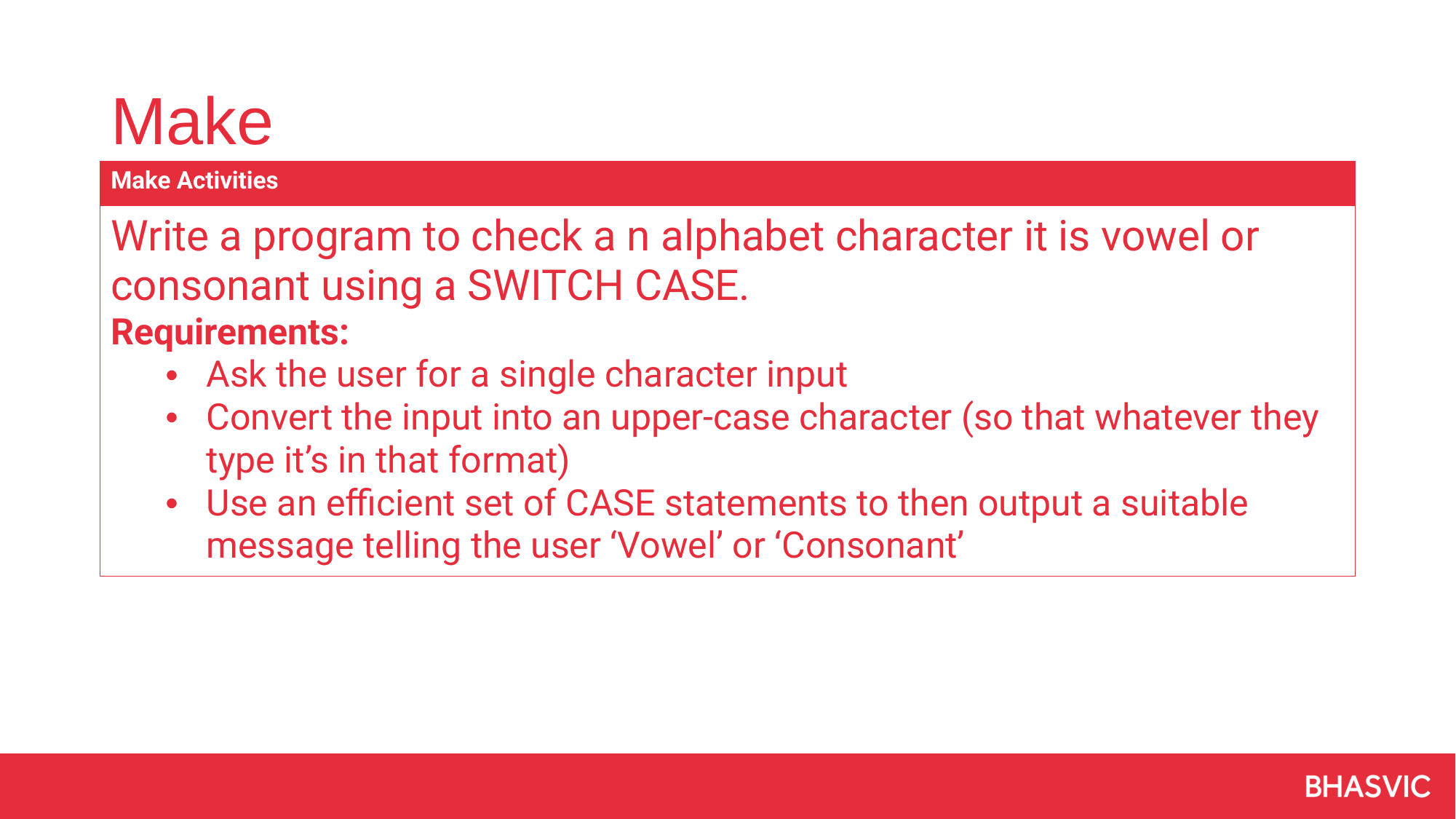

# Make
| Make Activities |
| --- |
| Write a program to check a n alphabet character it is vowel or consonant using a SWITCH CASE. Requirements: Ask the user for a single character input Convert the input into an upper-case character (so that whatever they type it’s in that format) Use an efficient set of CASE statements to then output a suitable message telling the user ‘Vowel’ or ‘Consonant’ |